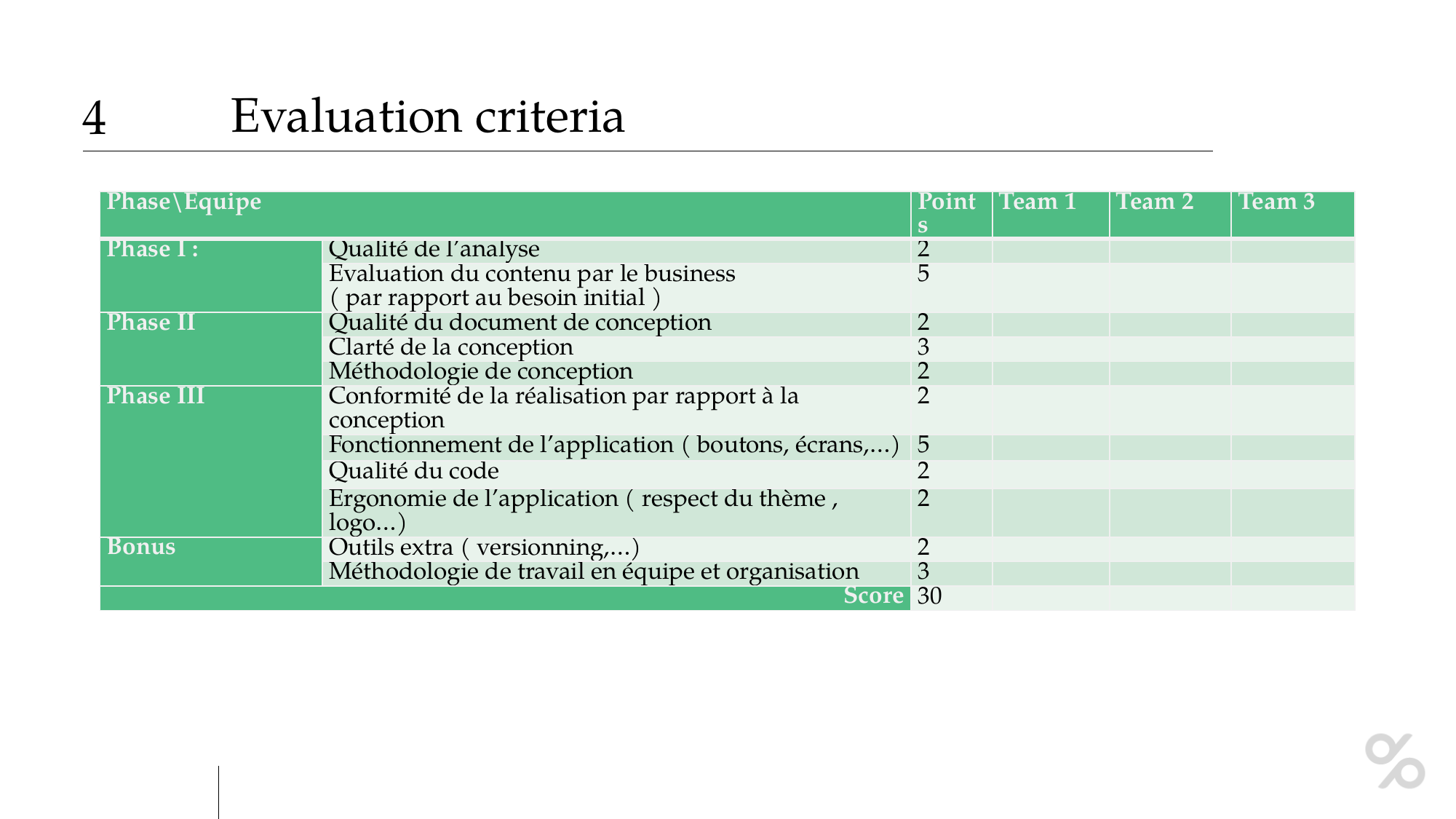

Evaluation criteria
4
| Phase\Equipe |  | Points | Team 1 | Team 2 | Team 3 |
| --- | --- | --- | --- | --- | --- |
| Phase I : | Qualité de l’analyse | 2 |  |  |  |
|  | Evaluation du contenu par le business ( par rapport au besoin initial ) | 5 |  |  |  |
| Phase II | Qualité du document de conception | 2 |  |  |  |
|  | Clarté de la conception | 3 |  |  |  |
|  | Méthodologie de conception | 2 |  |  |  |
| Phase III | Conformité de la réalisation par rapport à la conception | 2 |  |  |  |
|  | Fonctionnement de l’application ( boutons, écrans,…) | 5 |  |  |  |
|  | Qualité du code | 2 |  |  |  |
|  | Ergonomie de l’application ( respect du thème , logo…) | 2 |  |  |  |
| Bonus | Outils extra ( versionning,…) | 2 |  |  |  |
|  | Méthodologie de travail en équipe et organisation | 3 |  |  |  |
| Score |  | 30 |  |  |  |